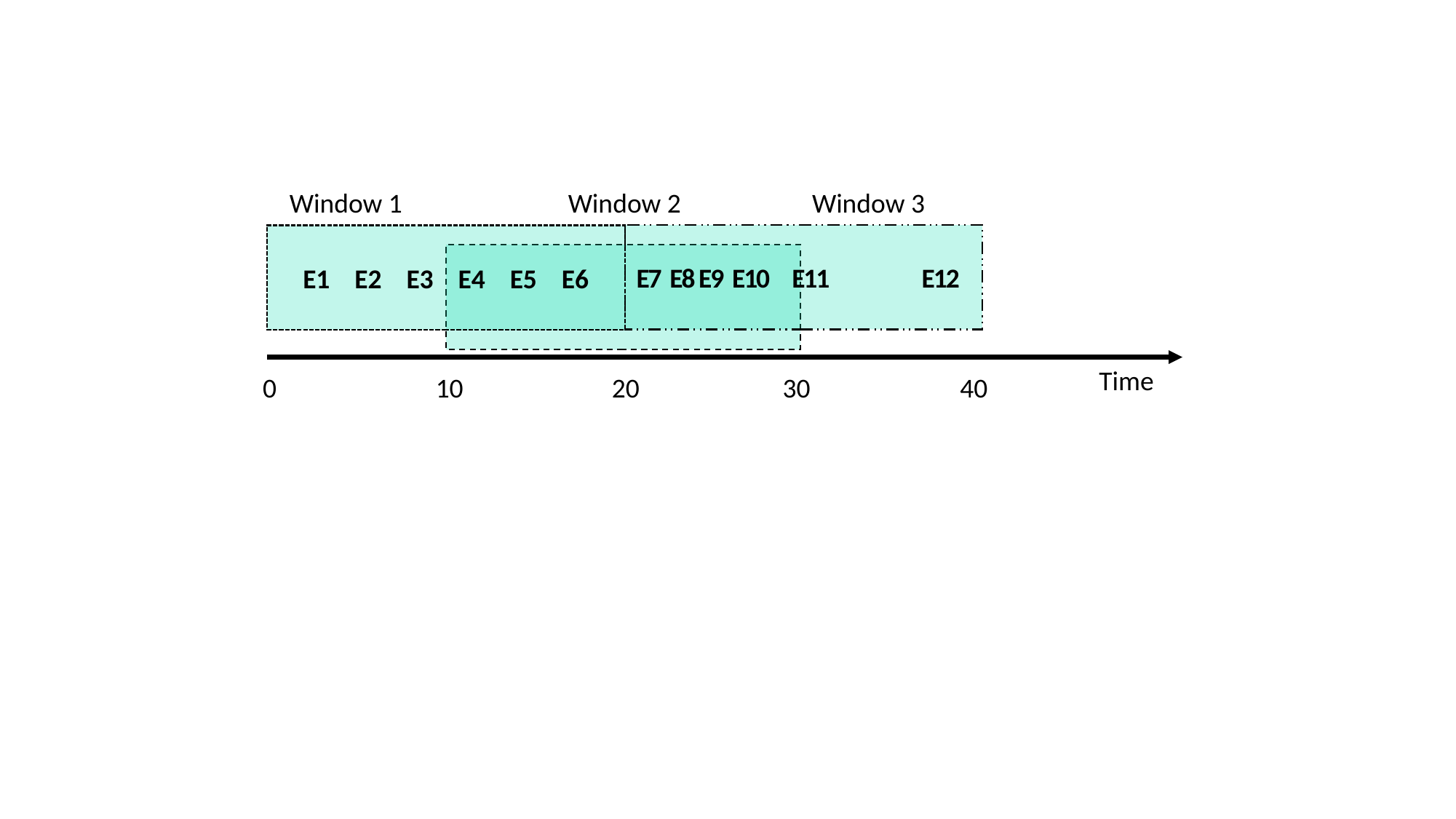

Window 1
Window 2
Window 3

E7  E8 E9  E10     E11                    E12

E1    E2    E3    E4    E5    E6

Time
0
10
20
30
40